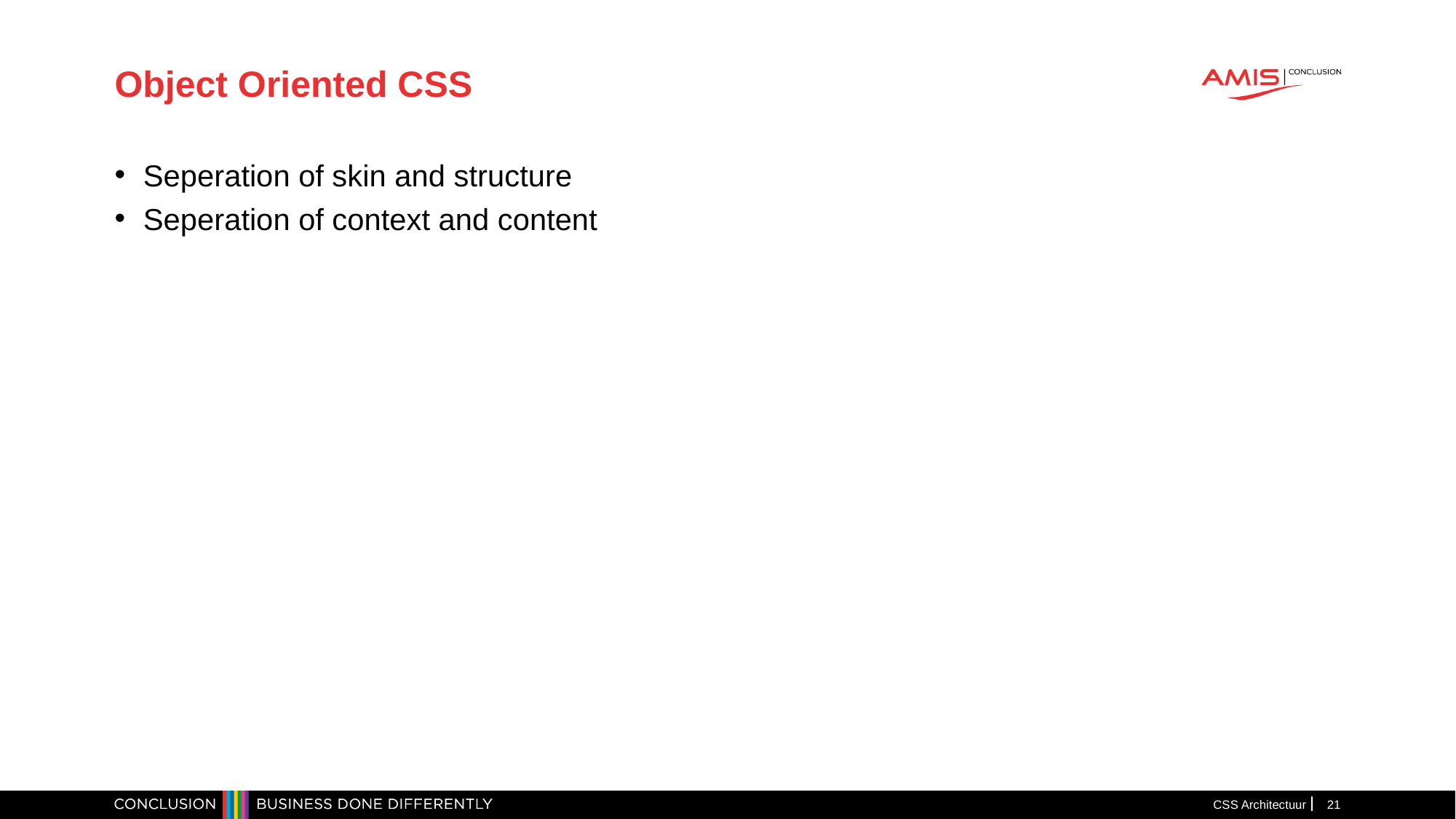

# Object Oriented CSS
Seperation of skin and structure
Seperation of context and content

CSS Architectuur
21